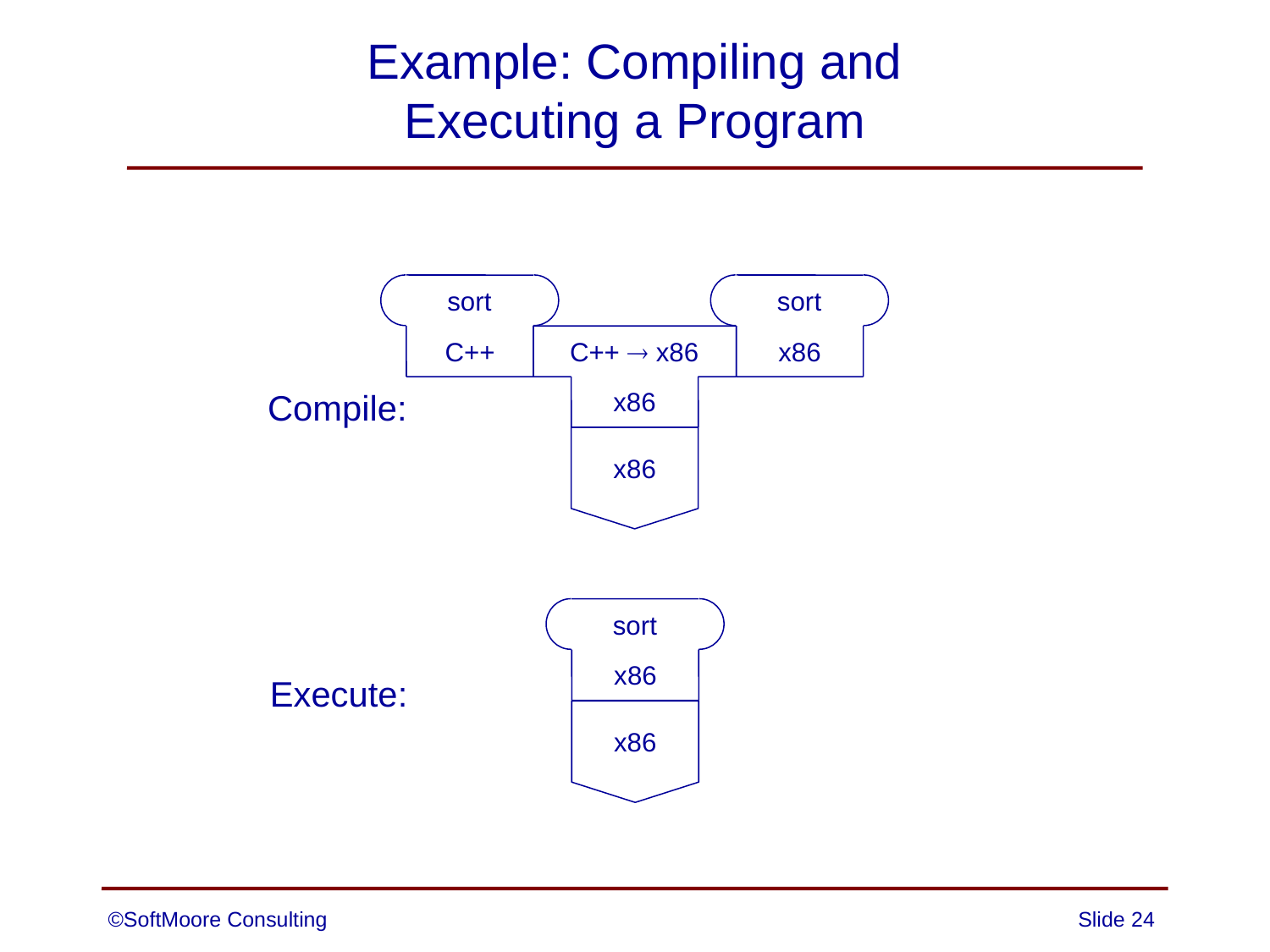

# Example: Compiling and Executing a Program

sort
C++

sort
x86

C++ → x86
x86
Compile:
x86

sort
x86
Execute:
x86
©SoftMoore Consulting
Slide 24